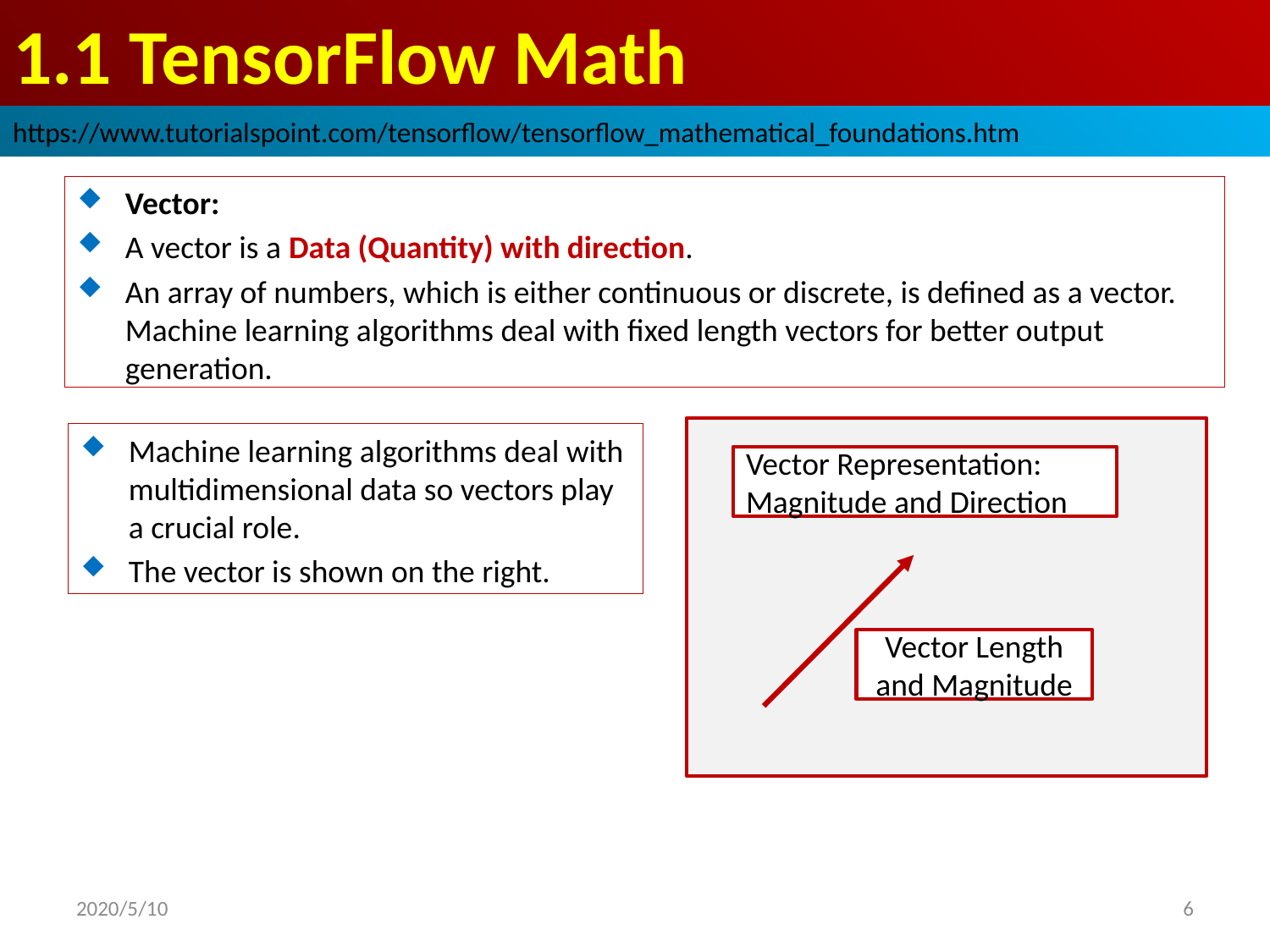

# 1.1 TensorFlow Math
https://www.tutorialspoint.com/tensorflow/tensorflow_mathematical_foundations.htm
Vector:
A vector is a Data (Quantity) with direction.
An array of numbers, which is either continuous or discrete, is defined as a vector. Machine learning algorithms deal with fixed length vectors for better output generation.

Machine learning algorithms deal with multidimensional data so vectors play a crucial role.
The vector is shown on the right.
Vector Representation: Magnitude and Direction
Vector Length and Magnitude
2020/5/10
6